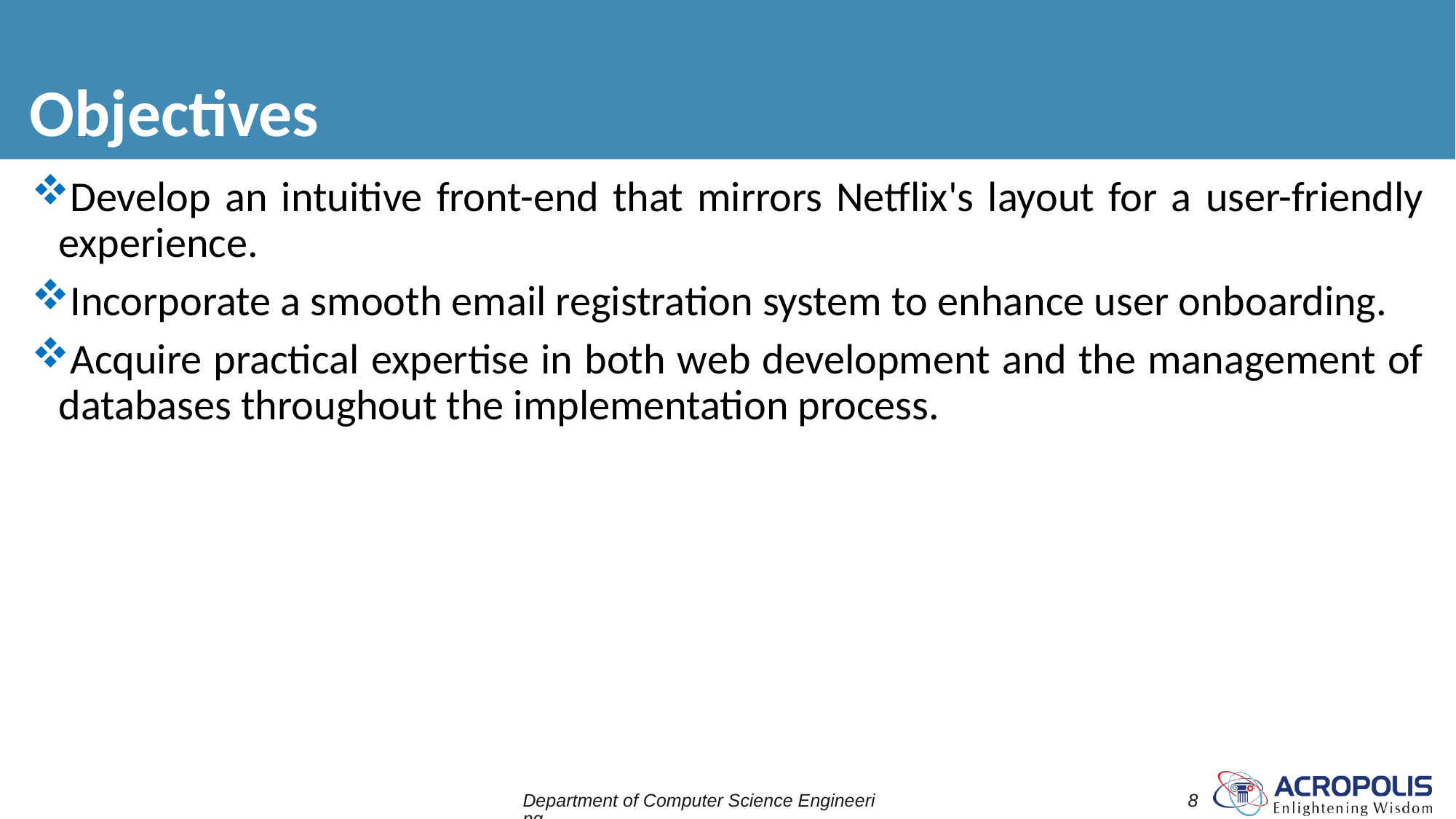

# Objectives
Develop an intuitive front-end that mirrors Netflix's layout for a user-friendly experience.
Incorporate a smooth email registration system to enhance user onboarding.
Acquire practical expertise in both web development and the management of databases throughout the implementation process.
Department of Computer Science Engineering
8